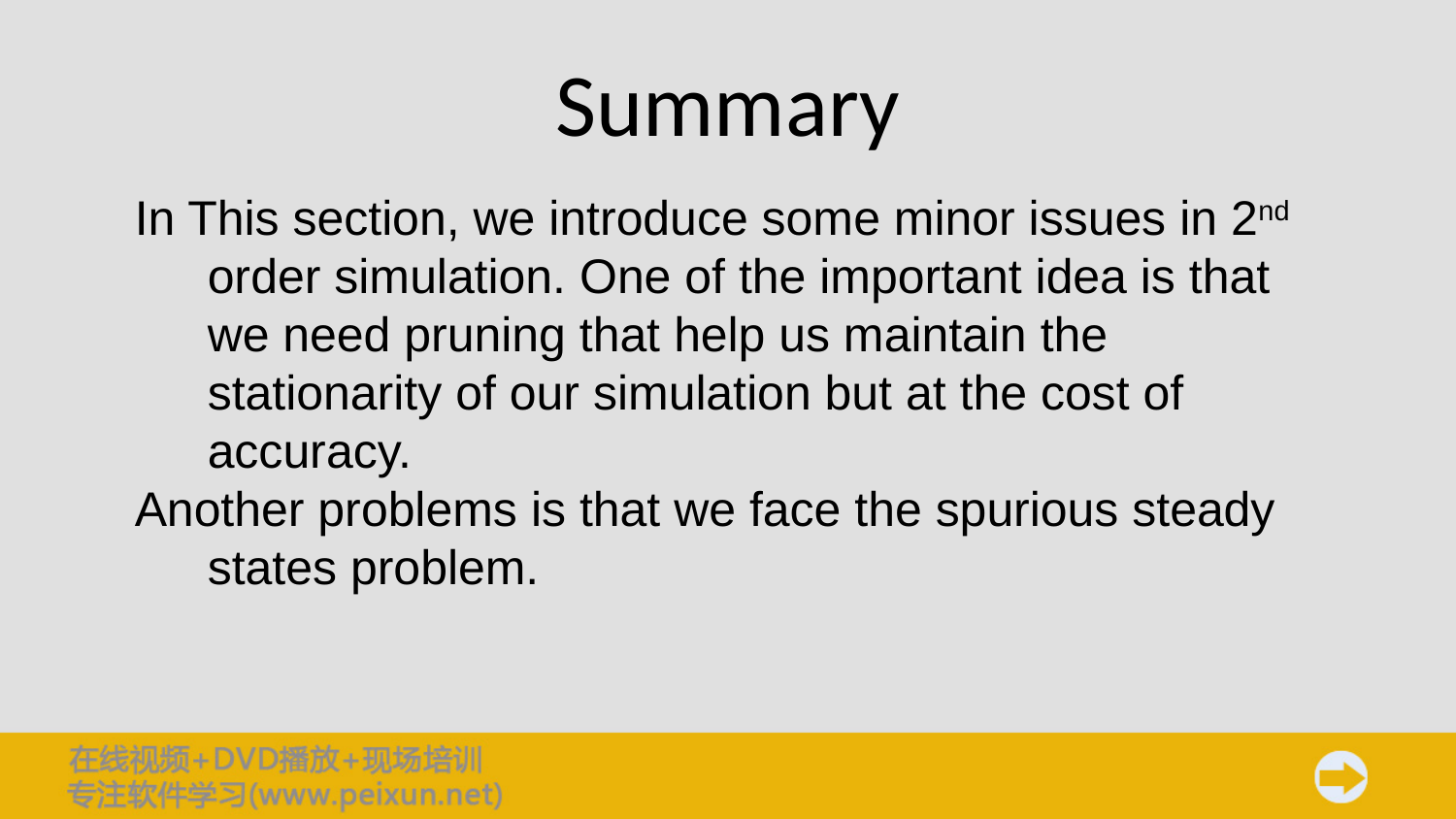

# Summary
In This section, we introduce some minor issues in 2nd order simulation. One of the important idea is that we need pruning that help us maintain the stationarity of our simulation but at the cost of accuracy.
Another problems is that we face the spurious steady states problem.